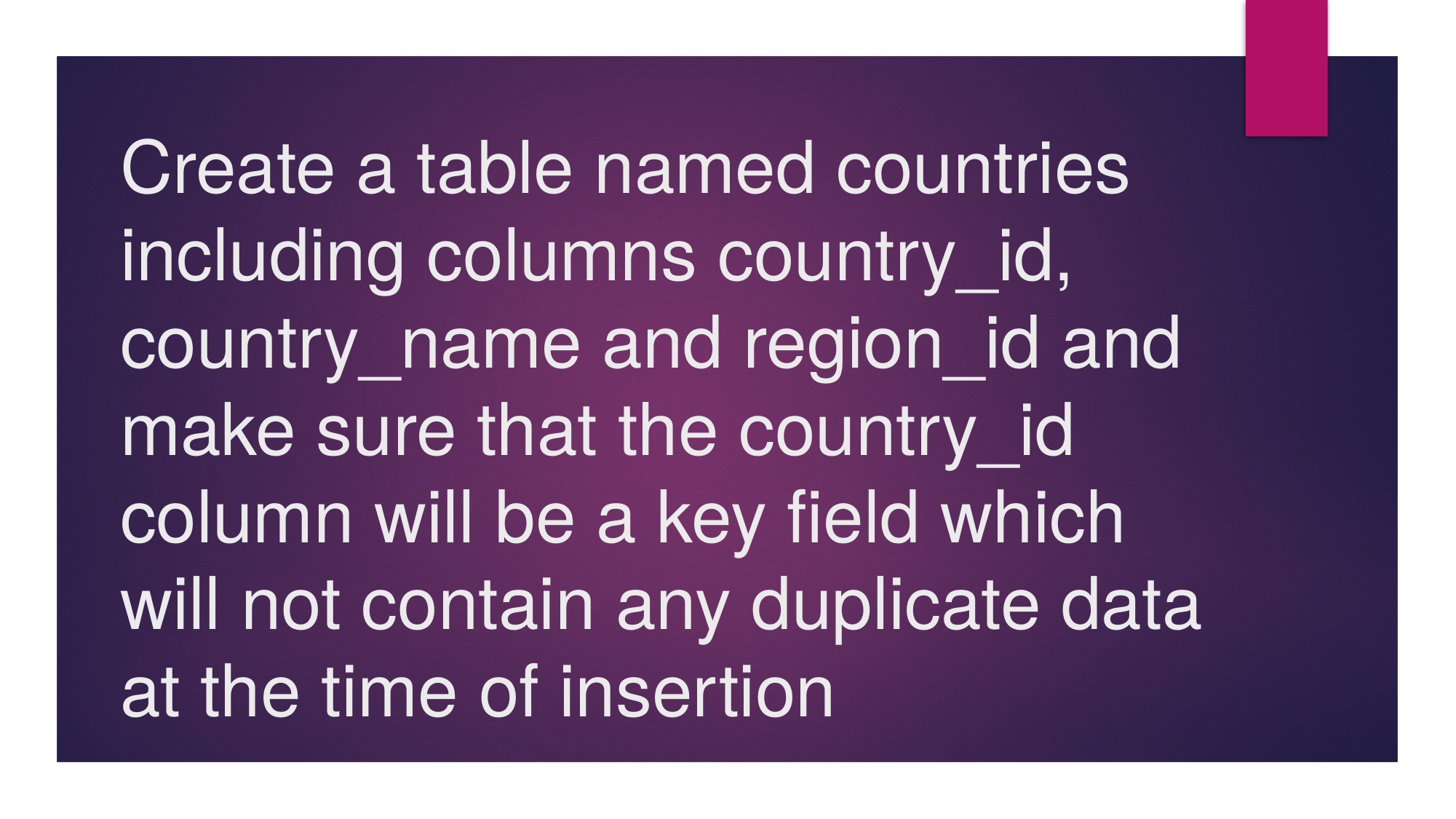

# Create a table named countries including columns country_id, country_name and region_id and make sure that the country_id column will be a key field which will not contain any duplicate data at the time of insertion